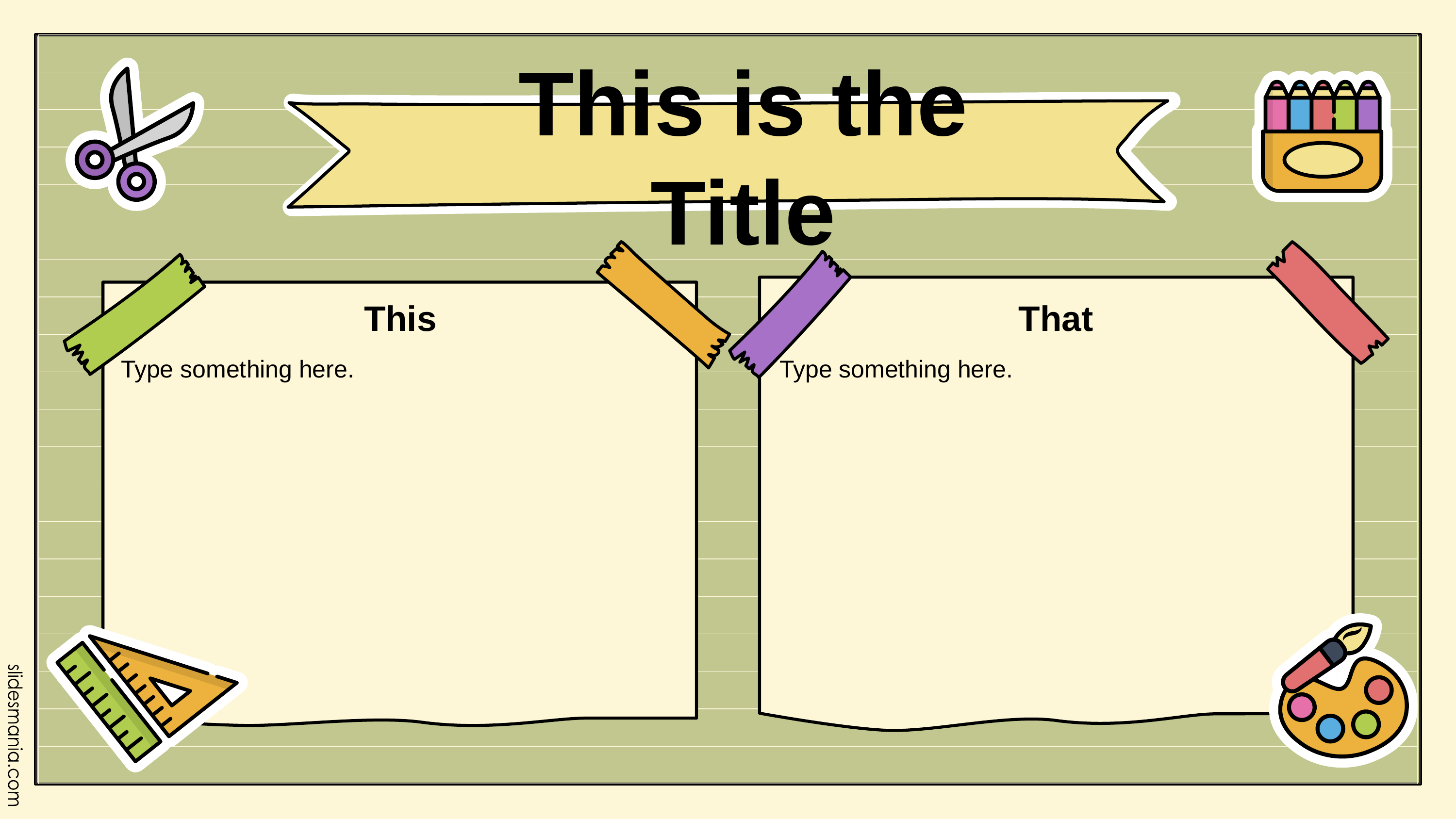

This is the Title

This
That
Type something here.
Type something here.